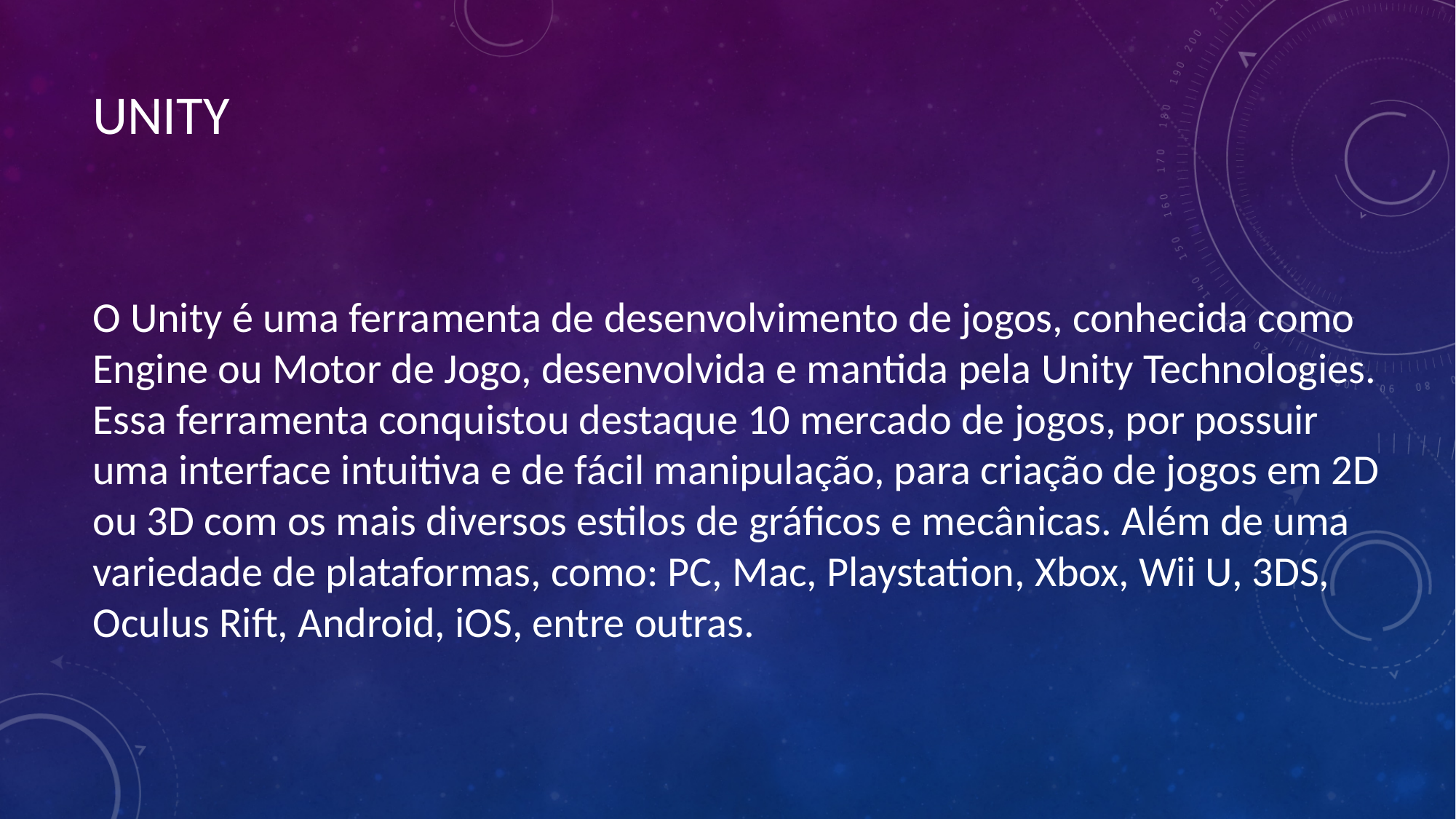

# unity
O Unity é uma ferramenta de desenvolvimento de jogos, conhecida como Engine ou Motor de Jogo, desenvolvida e mantida pela Unity Technologies. Essa ferramenta conquistou destaque 10 mercado de jogos, por possuir uma interface intuitiva e de fácil manipulação, para criação de jogos em 2D ou 3D com os mais diversos estilos de gráficos e mecânicas. Além de uma variedade de plataformas, como: PC, Mac, Playstation, Xbox, Wii U, 3DS, Oculus Rift, Android, iOS, entre outras.